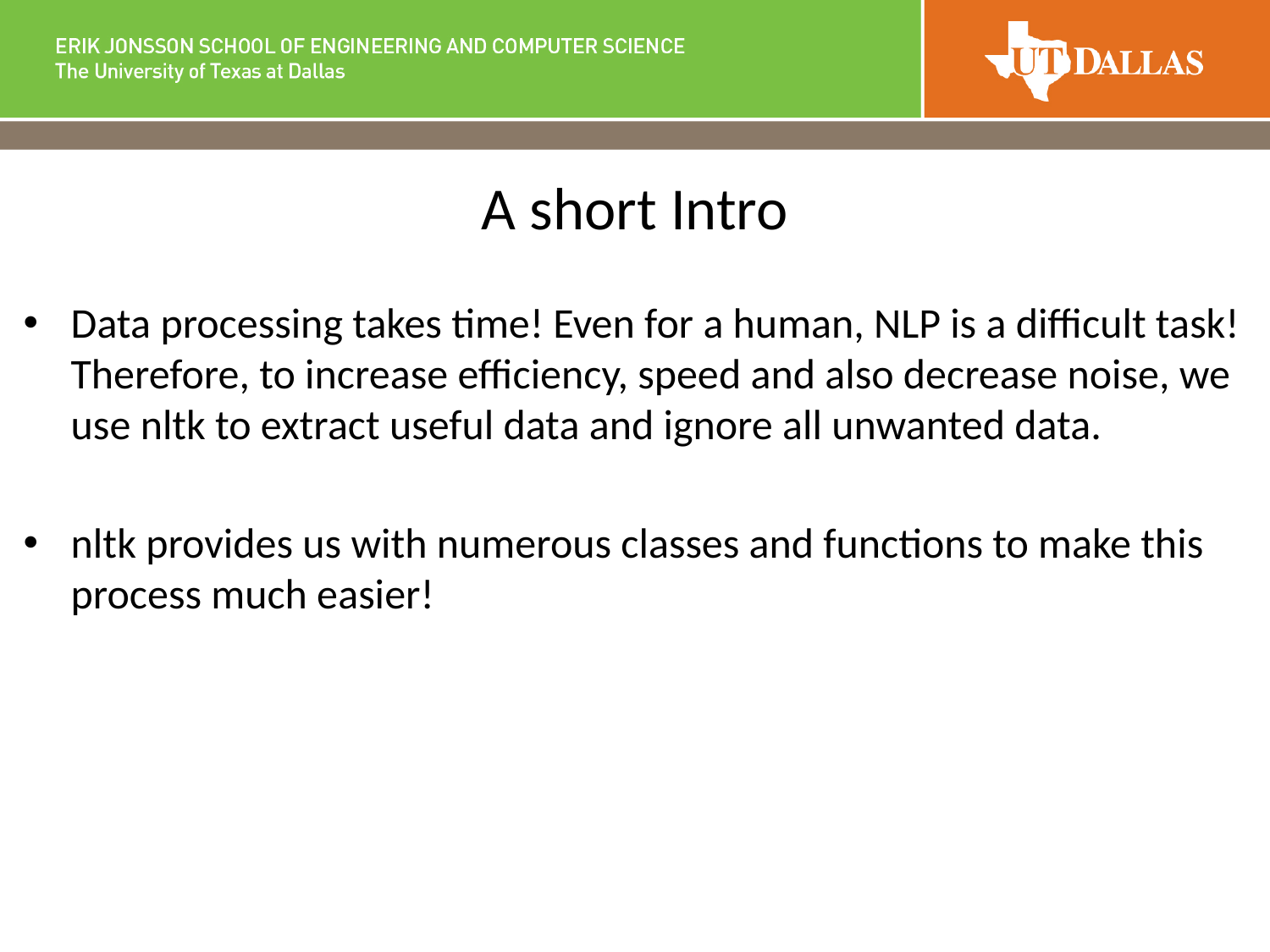

# A short Intro
Data processing takes time! Even for a human, NLP is a difficult task! Therefore, to increase efficiency, speed and also decrease noise, we use nltk to extract useful data and ignore all unwanted data.

nltk provides us with numerous classes and functions to make this process much easier!